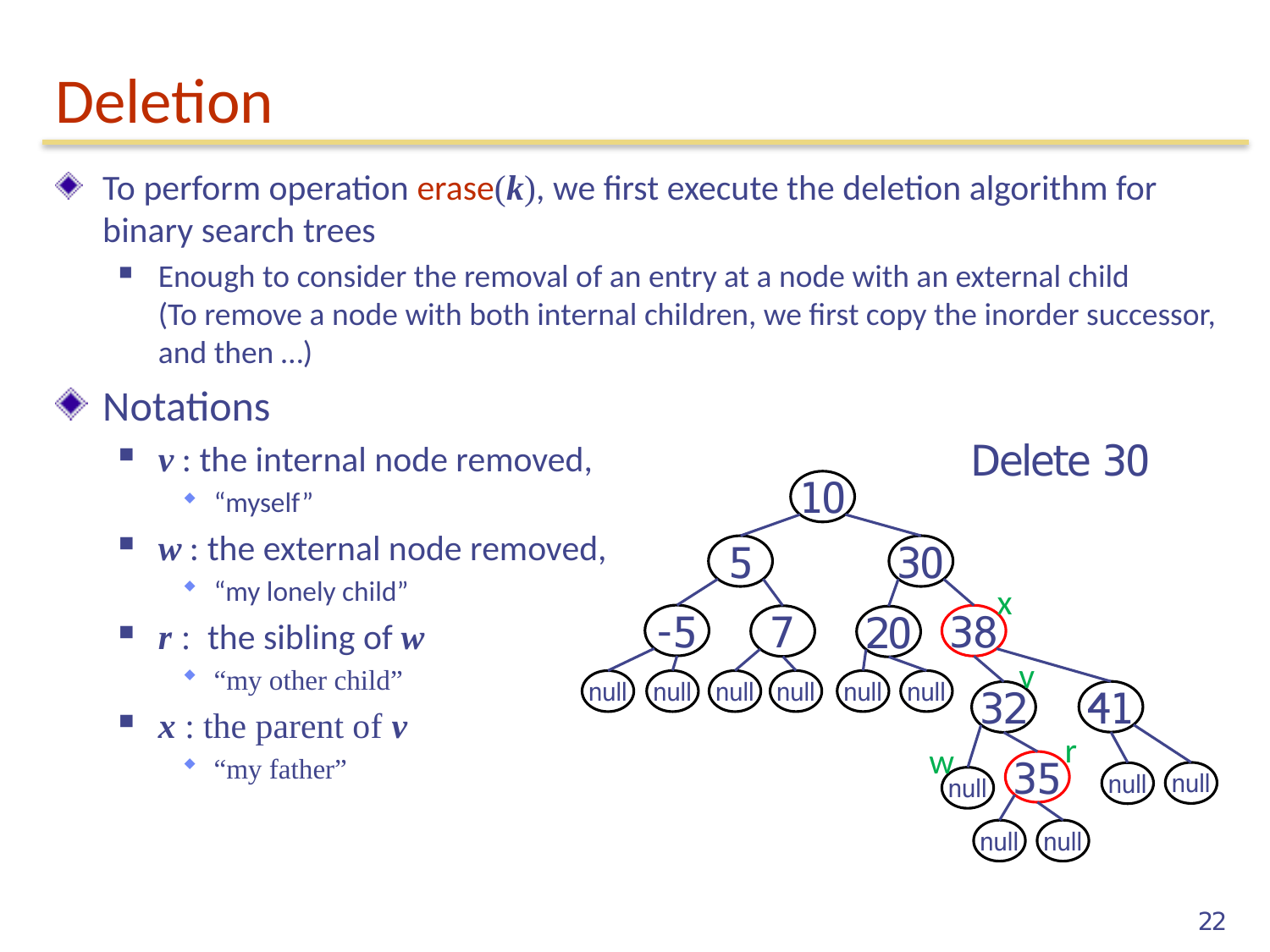

# Deletion
To perform operation erase(k), we first execute the deletion algorithm for binary search trees
Enough to consider the removal of an entry at a node with an external child
(To remove a node with both internal children, we first copy the inorder successor, and then …)
Notations
v : the internal node removed,
“myself”
w : the external node removed,
“my lonely child”
r :  the sibling of w
“my other child”
x : the parent of v
“my father”
Delete 30
10
5
30
x
-5
38
7
20
v
null
null
null
null
null
null
41
32
r
w
35
null
null
null
null
null
22